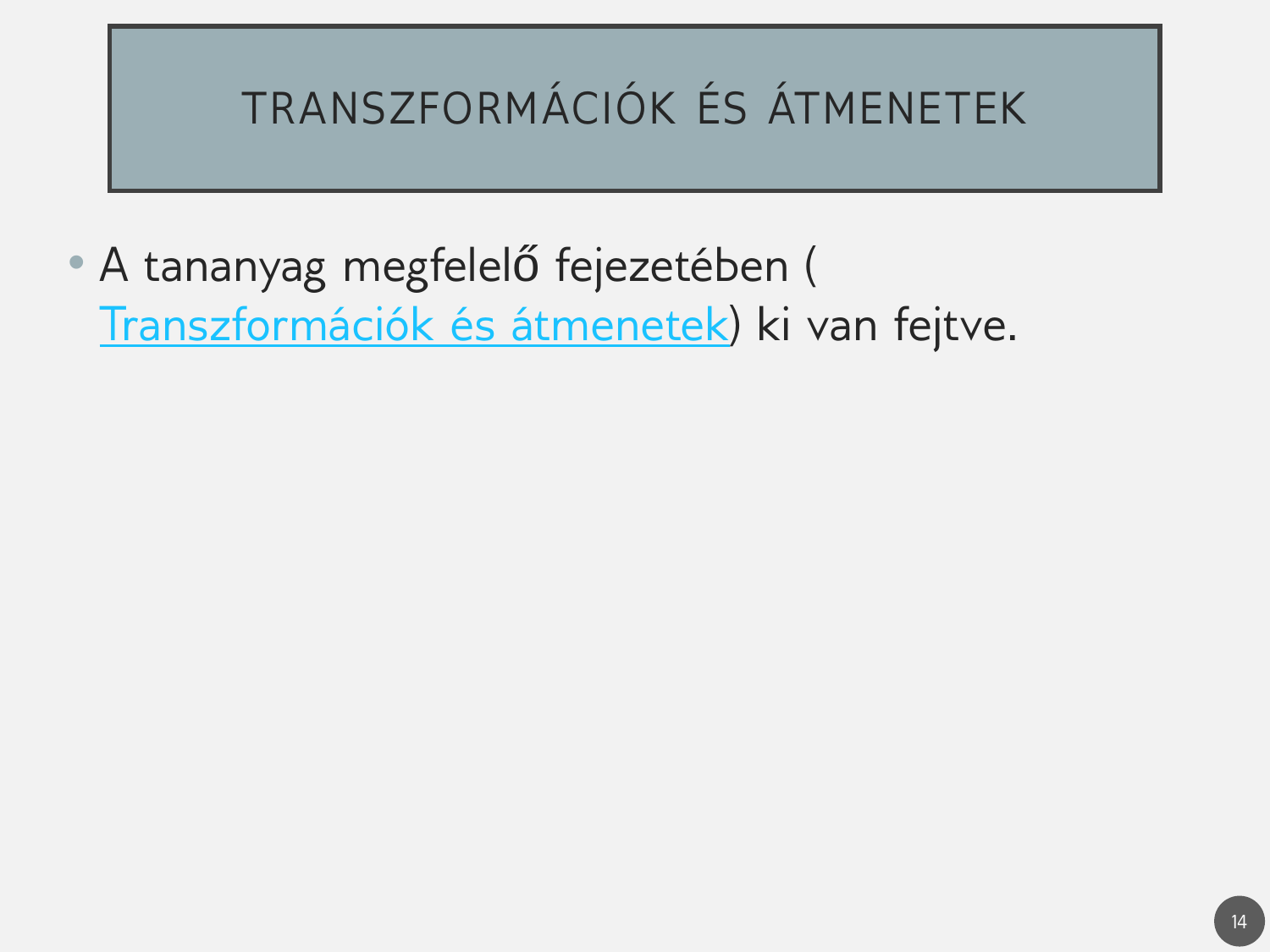

# Transzformációk és átmenetek
A tananyag megfelelő fejezetében (Transzformációk és átmenetek) ki van fejtve.

14